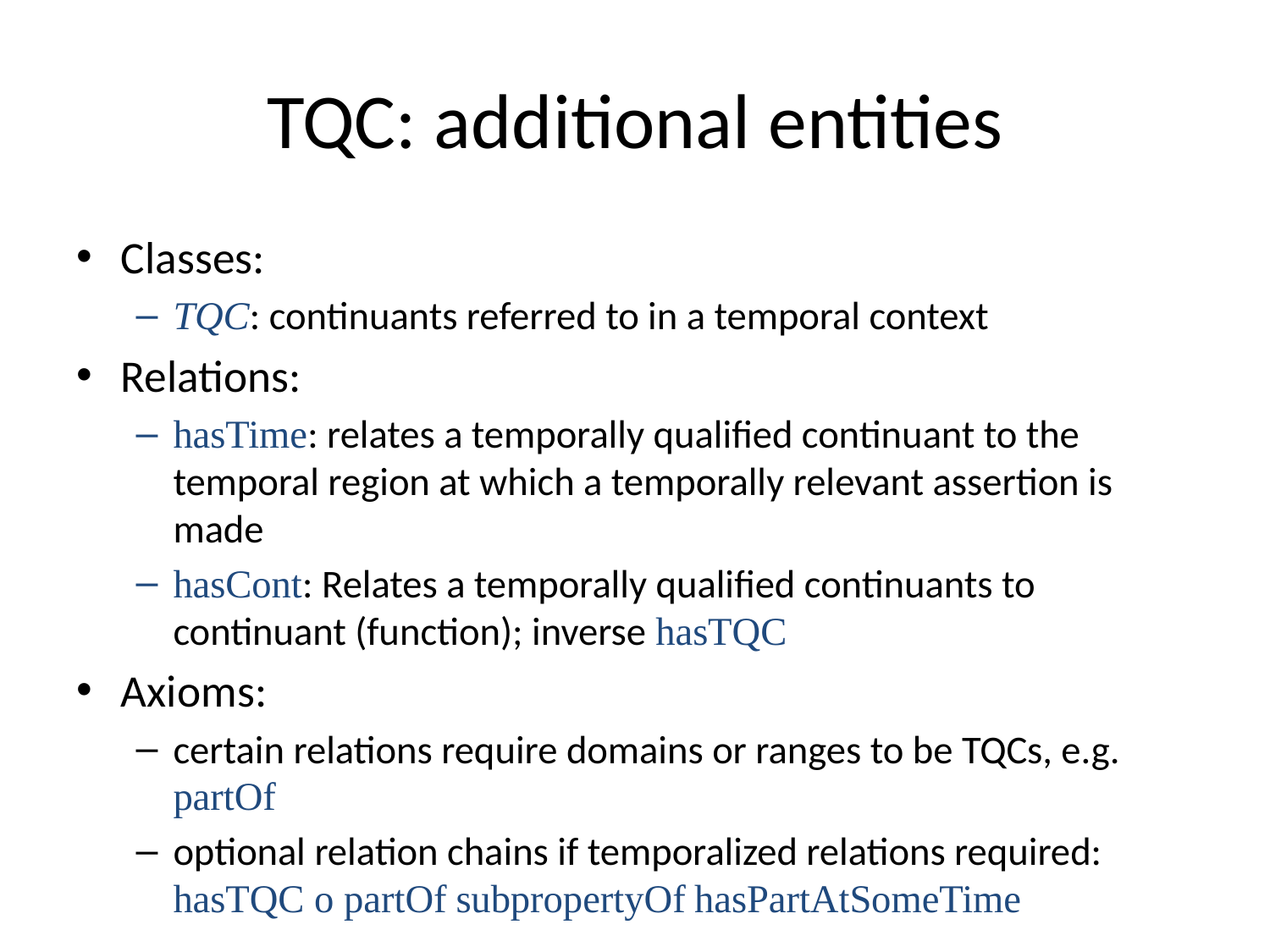

# TQC: additional entities
Classes:
TQC: continuants referred to in a temporal context
Relations:
hasTime: relates a temporally qualified continuant to the temporal region at which a temporally relevant assertion is made
hasCont: Relates a temporally qualified continuants to continuant (function); inverse hasTQC
Axioms:
certain relations require domains or ranges to be TQCs, e.g. partOf
optional relation chains if temporalized relations required:
hasTQC o partOf subpropertyOf hasPartAtSomeTime